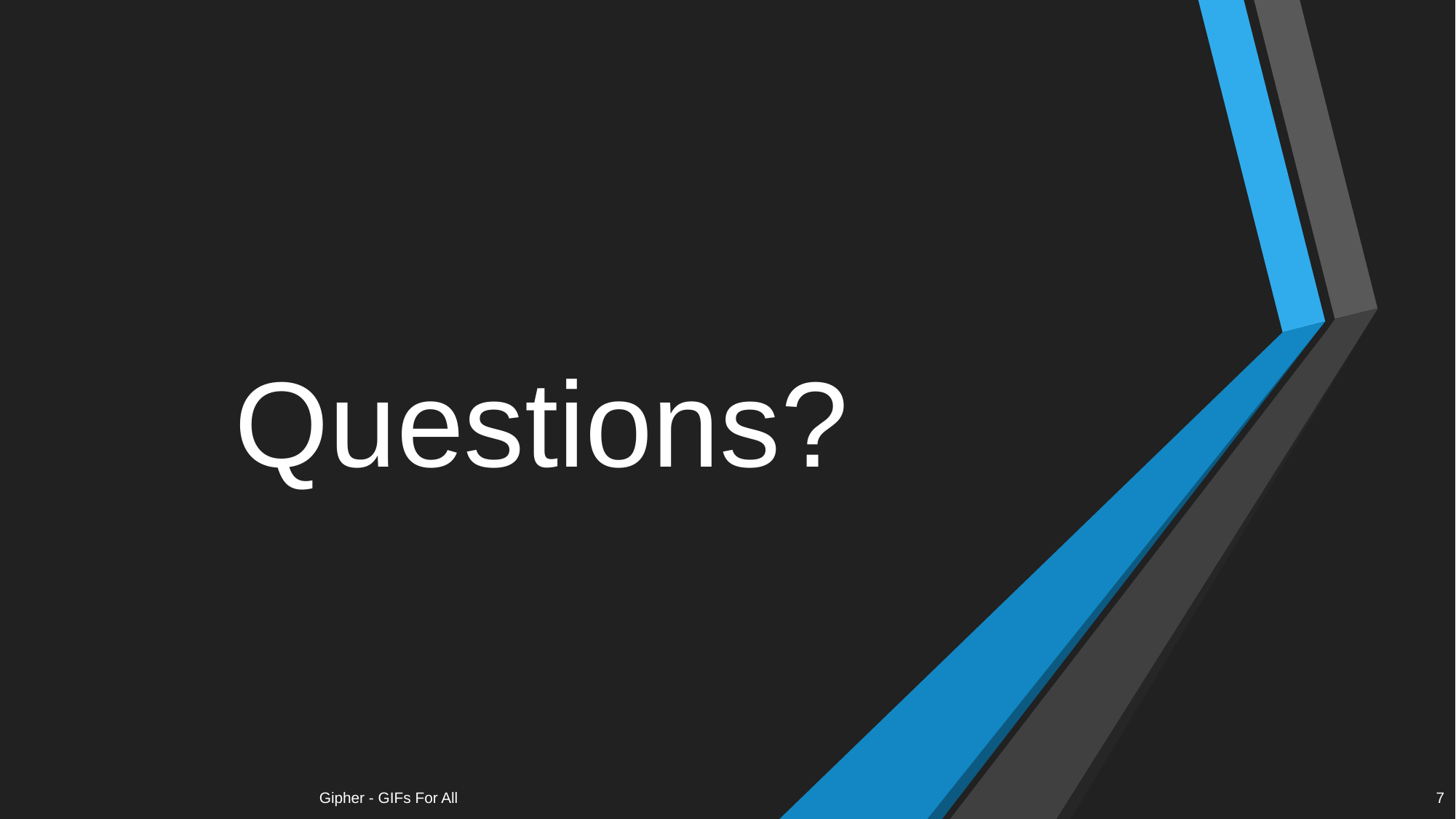

# Questions?
Gipher - GIFs For All
7